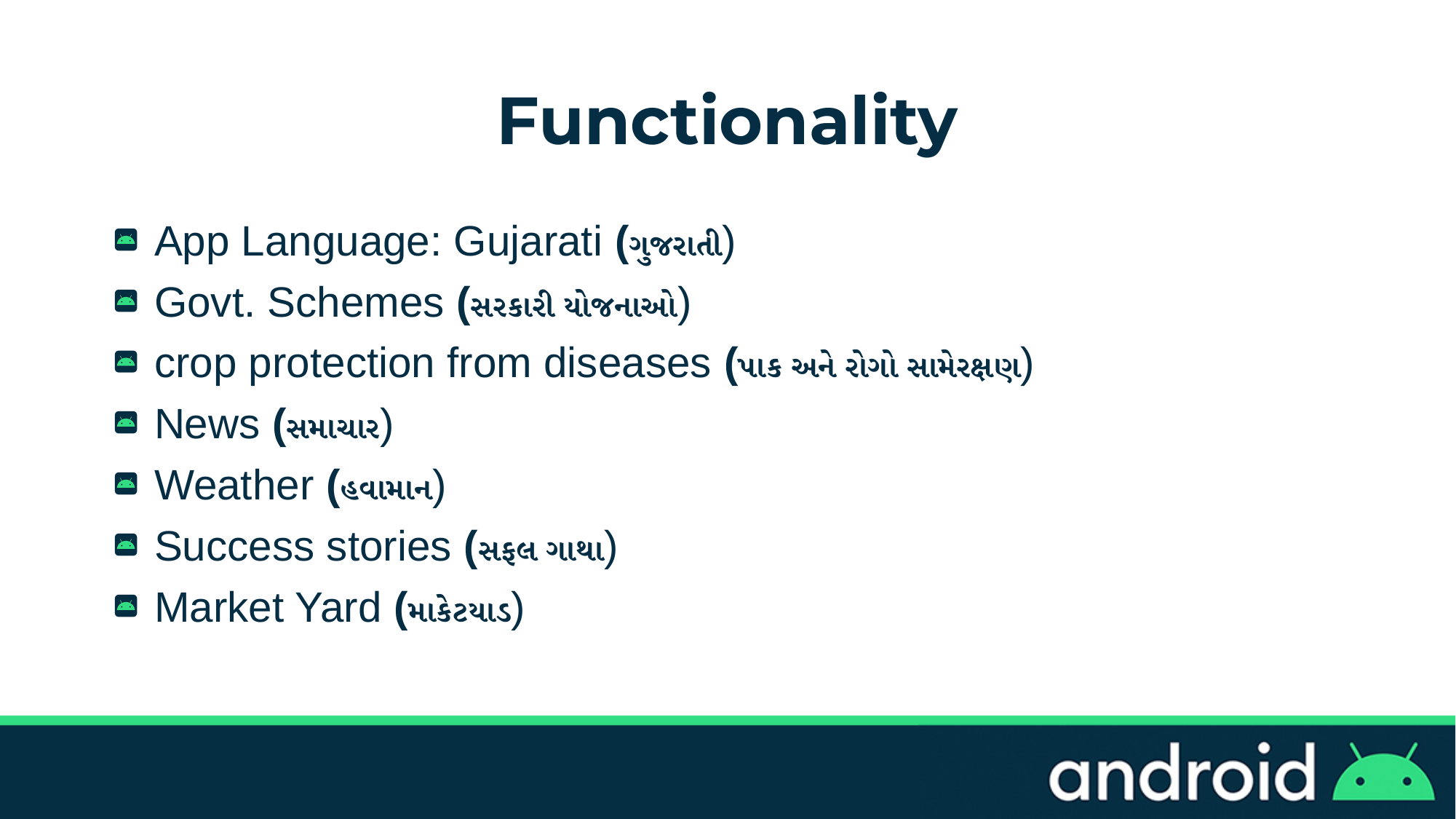

# Functionality
App Language: Gujarati (ગુજરાતી)
Govt. Schemes (સરકારી યોજનાઓ)
crop protection from diseases (પાક અને રોગો સામેરક્ષણ)
News (સમાચાર)
Weather (હવામાન)
Success stories (સફલ ગાથા)
Market Yard (માકેટયાડ)